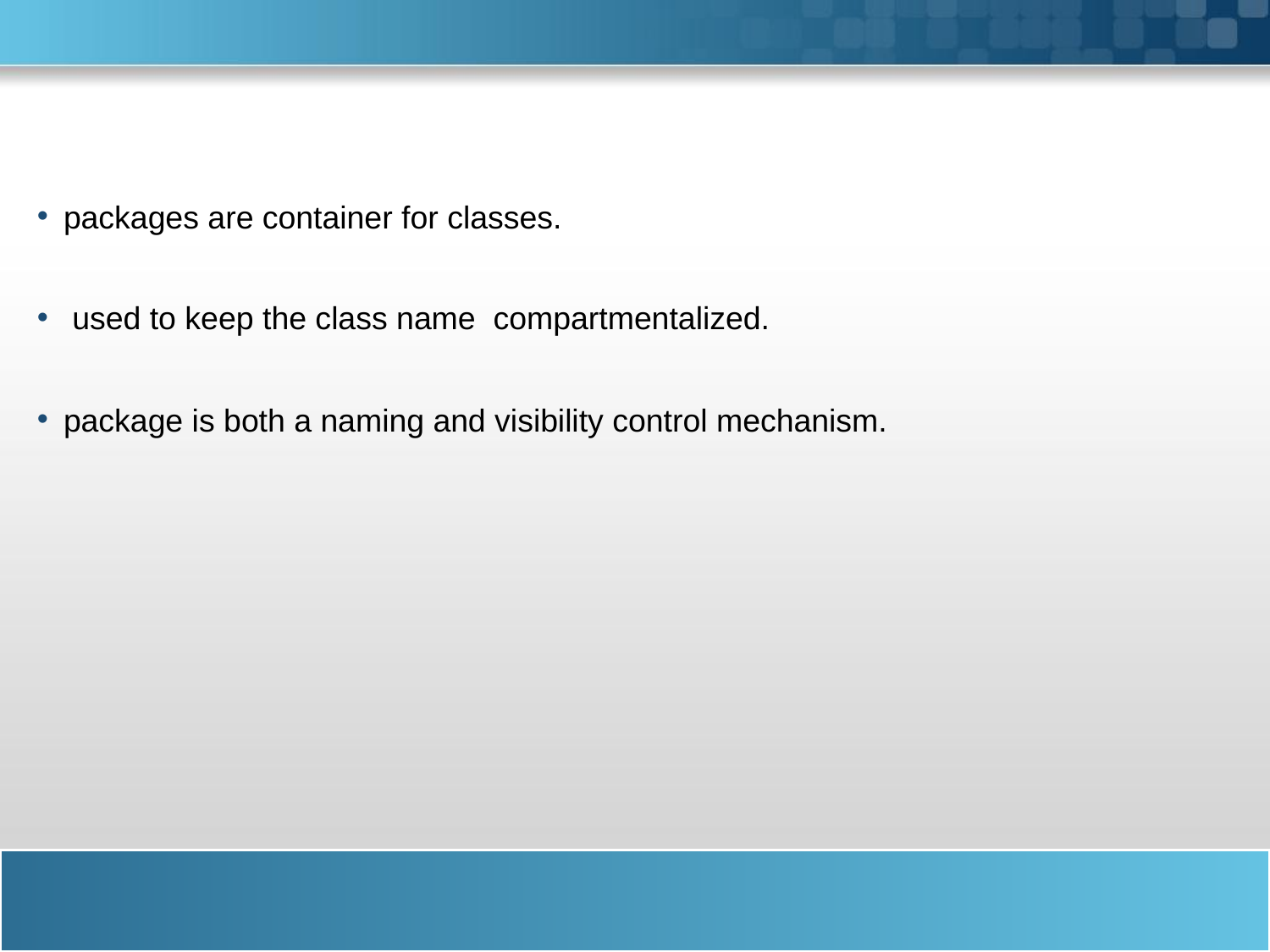

packages are container for classes.

 used to keep the class name  compartmentalized.

package is both a naming and visibility control mechanism.